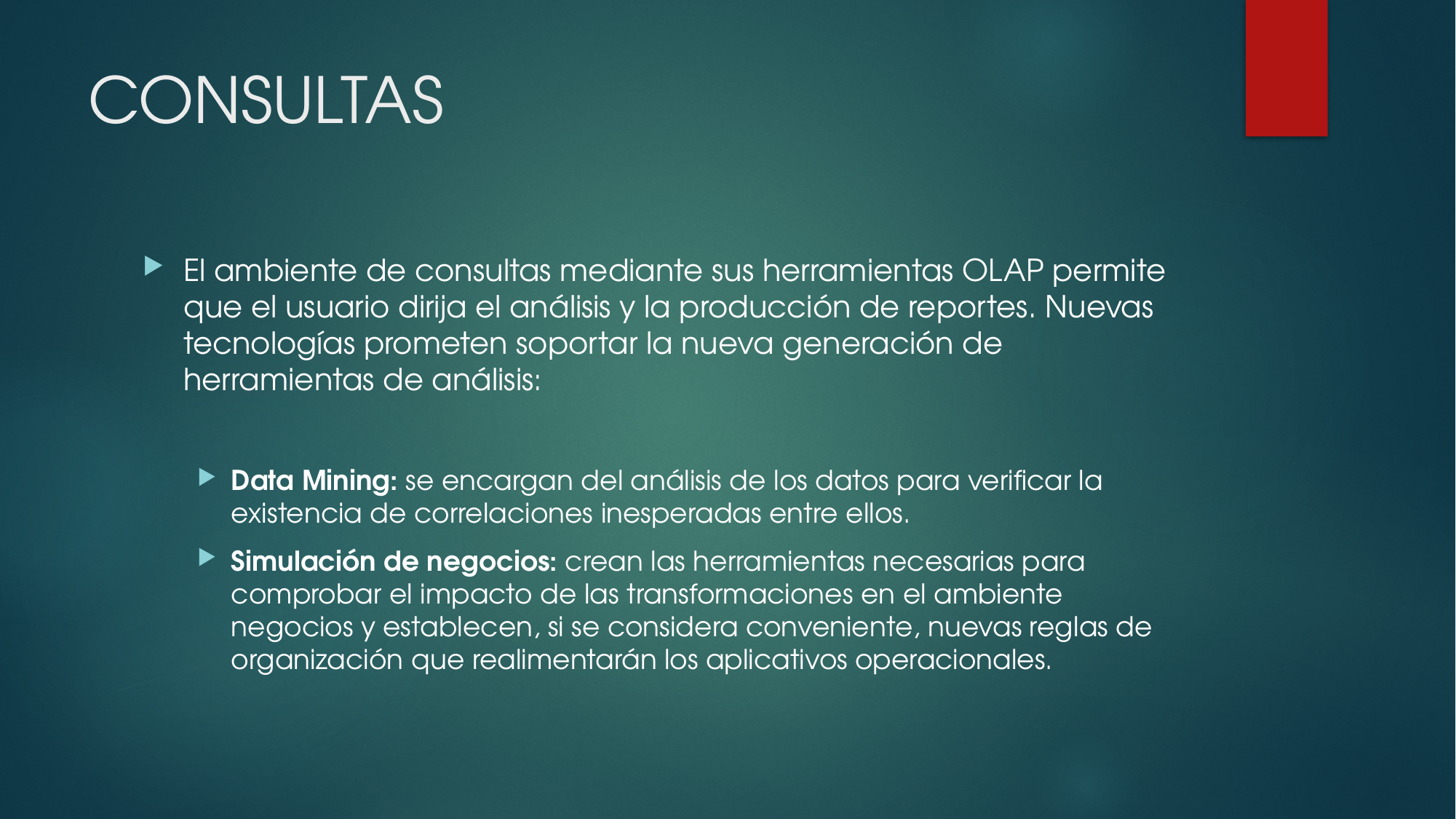

# CONSULTAS
El ambiente de consultas mediante sus herramientas OLAP permite que el usuario dirija el análisis y la producción de reportes. Nuevas tecnologías prometen soportar la nueva generación de herramientas de análisis:

Data Mining: se encargan del análisis de los datos para verificar la existencia de correlaciones inesperadas entre ellos.
Simulación de negocios: crean las herramientas necesarias para comprobar el impacto de las transformaciones en el ambiente negocios y establecen, si se considera conveniente, nuevas reglas de organización que realimentarán los aplicativos operacionales.